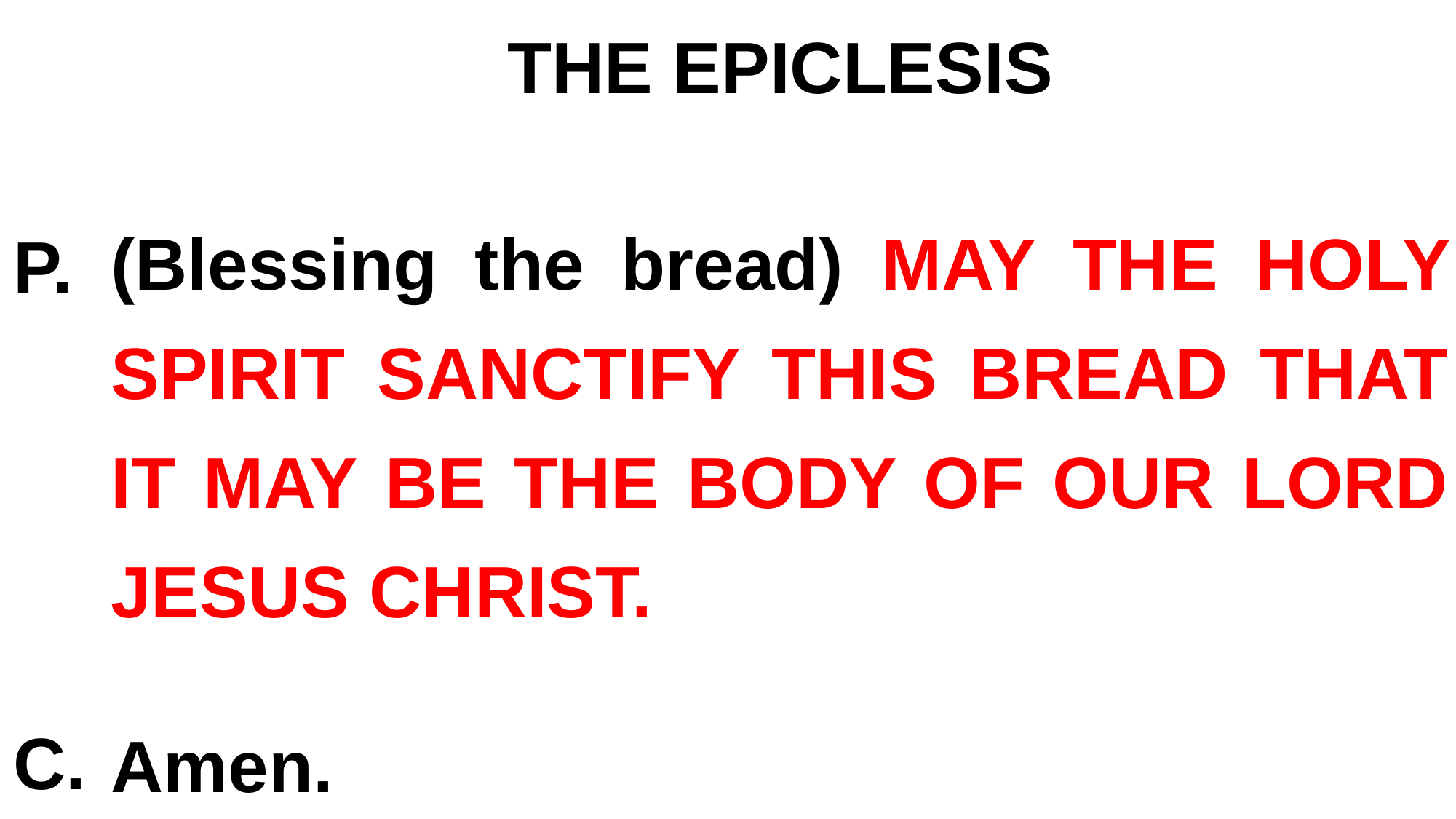

THE EPICLESIS

(Blessing the bread) MAY THE HOLY SPIRIT SANCTIFY THIS BREAD THAT IT MAY BE THE BODY OF OUR LORD JESUS CHRIST.

Amen.
P.
C.